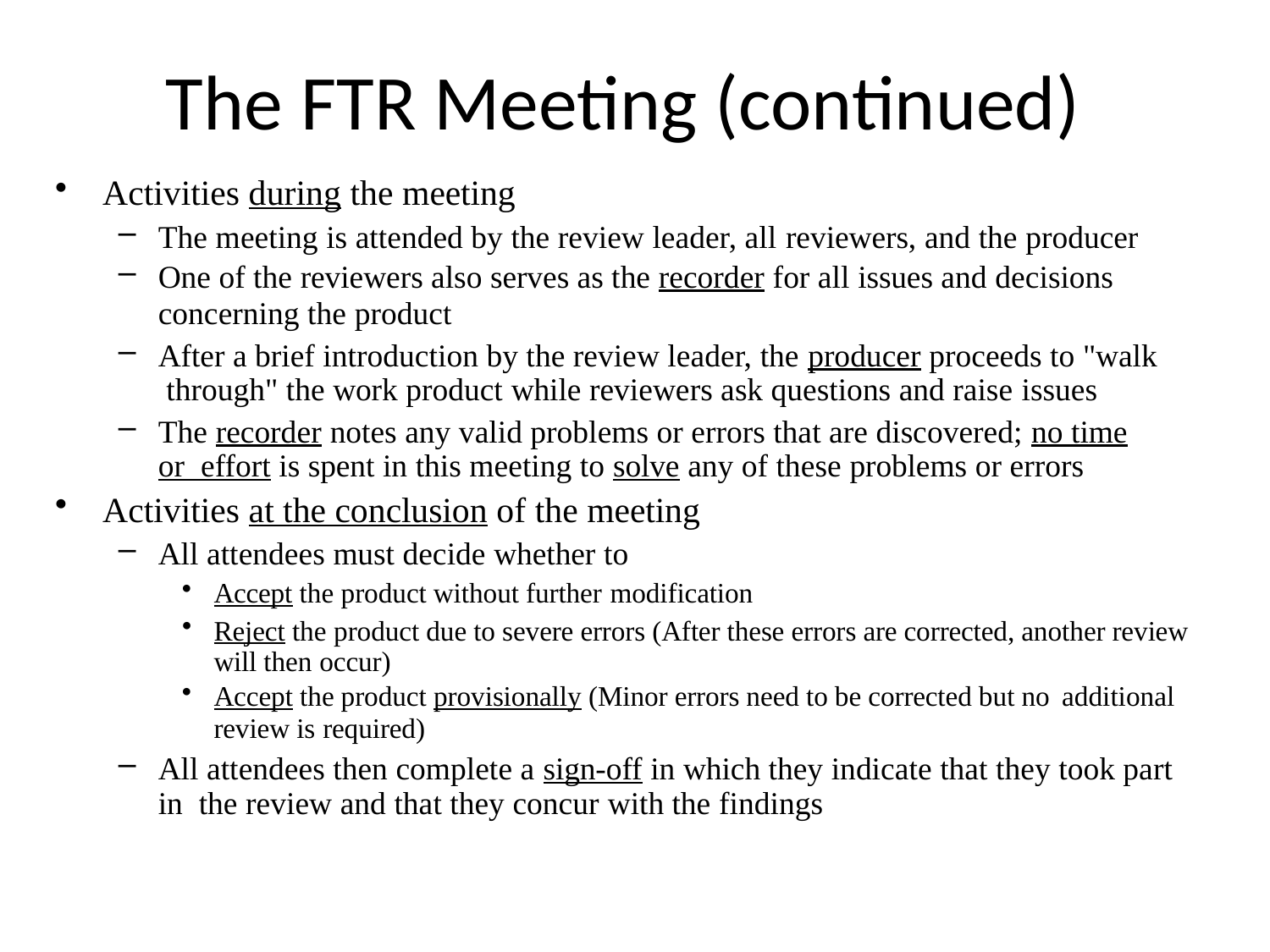

# The FTR Meeting (continued)
Activities during the meeting
The meeting is attended by the review leader, all reviewers, and the producer
One of the reviewers also serves as the recorder for all issues and decisions
concerning the product
After a brief introduction by the review leader, the producer proceeds to "walk  through" the work product while reviewers ask questions and raise issues
The recorder notes any valid problems or errors that are discovered; no time or  effort is spent in this meeting to solve any of these problems or errors
Activities at the conclusion of the meeting
All attendees must decide whether to
Accept the product without further modification
Reject the product due to severe errors (After these errors are corrected, another review  will then occur)
Accept the product provisionally (Minor errors need to be corrected but no additional
review is required)
All attendees then complete a sign-off in which they indicate that they took part in  the review and that they concur with the findings